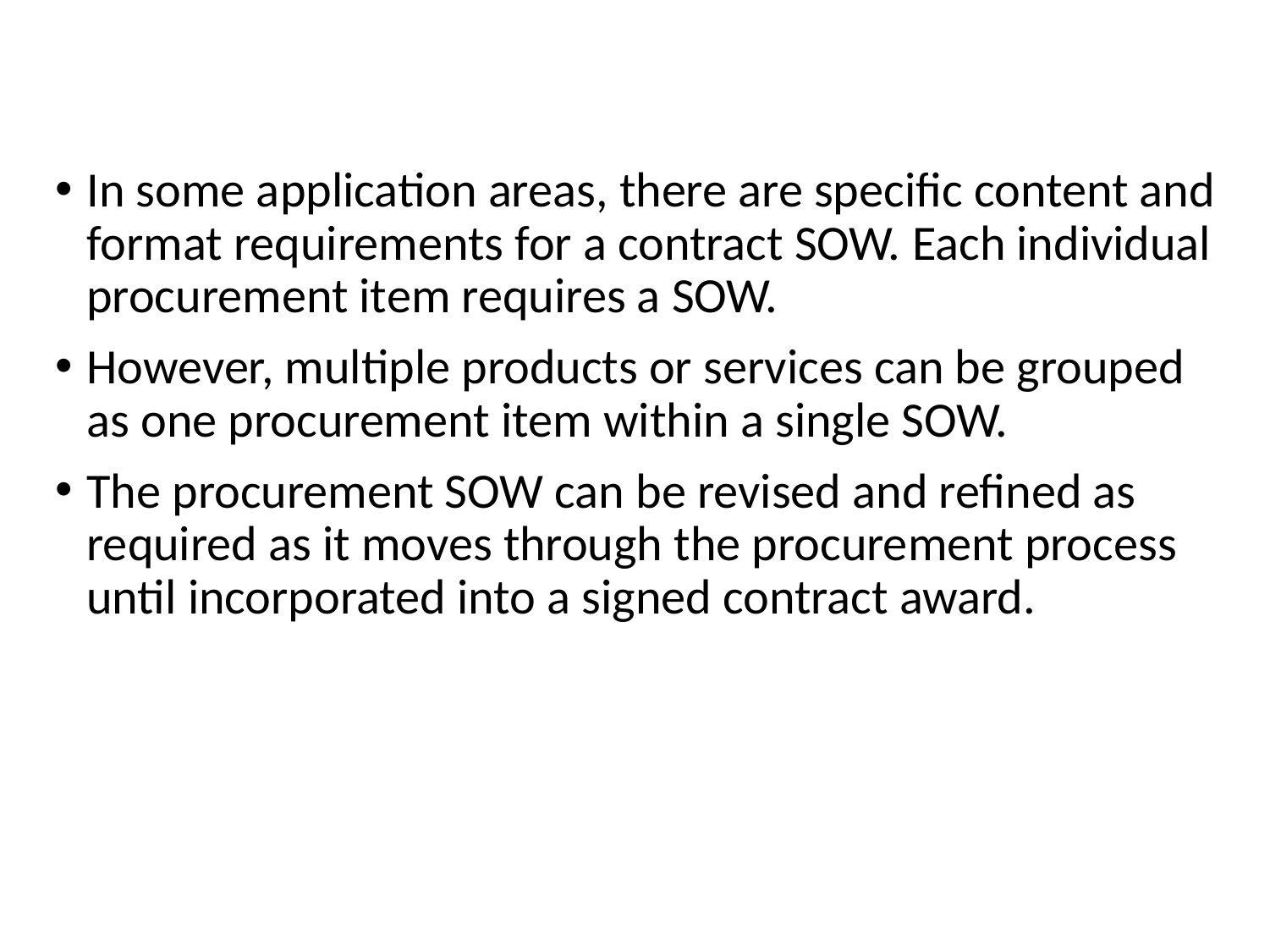

In some application areas, there are specific content and format requirements for a contract SOW. Each individual procurement item requires a SOW.
However, multiple products or services can be grouped as one procurement item within a single SOW.
The procurement SOW can be revised and refined as required as it moves through the procurement process until incorporated into a signed contract award.